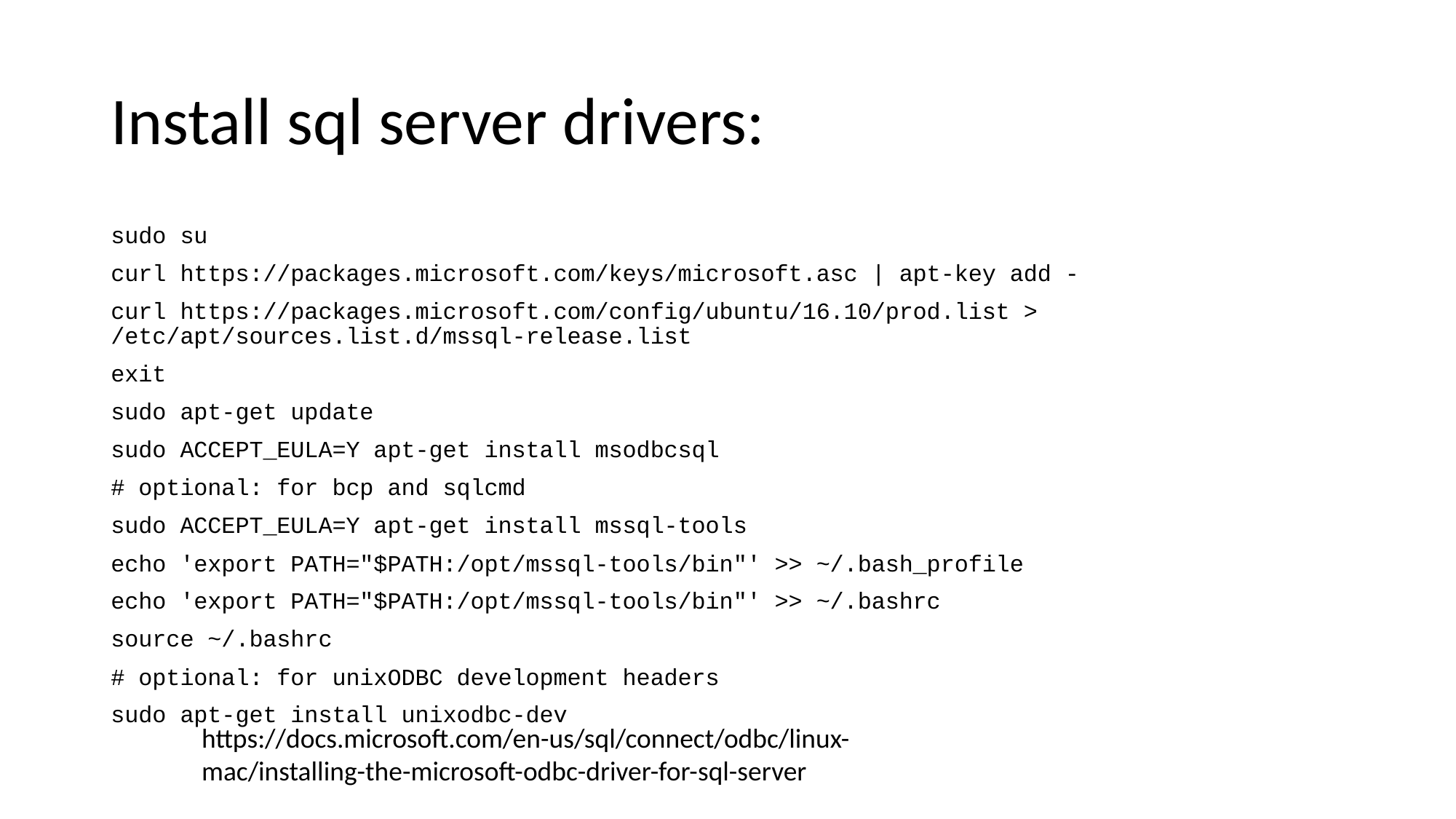

# Install sql server drivers:
sudo su
curl https://packages.microsoft.com/keys/microsoft.asc | apt-key add -
curl https://packages.microsoft.com/config/ubuntu/16.10/prod.list > /etc/apt/sources.list.d/mssql-release.list
exit
sudo apt-get update
sudo ACCEPT_EULA=Y apt-get install msodbcsql
# optional: for bcp and sqlcmd
sudo ACCEPT_EULA=Y apt-get install mssql-tools
echo 'export PATH="$PATH:/opt/mssql-tools/bin"' >> ~/.bash_profile
echo 'export PATH="$PATH:/opt/mssql-tools/bin"' >> ~/.bashrc
source ~/.bashrc
# optional: for unixODBC development headers
sudo apt-get install unixodbc-dev
https://docs.microsoft.com/en-us/sql/connect/odbc/linux-mac/installing-the-microsoft-odbc-driver-for-sql-server